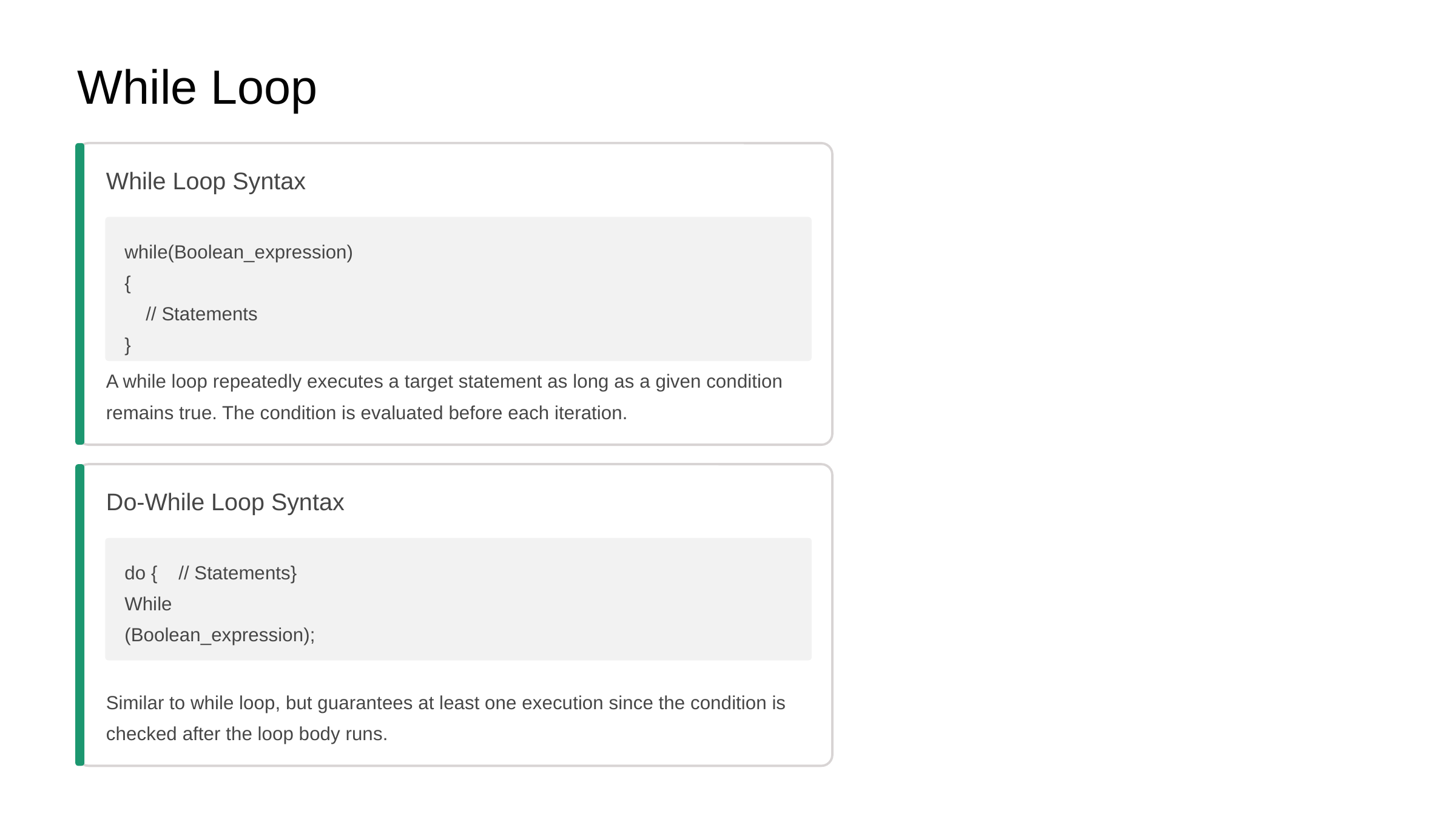

While Loop

While Loop Syntax

while(Boolean_expression)
{
    // Statements
}
A while loop repeatedly executes a target statement as long as a given condition remains true. The condition is evaluated before each iteration.

Do-While Loop Syntax

do {    // Statements}
While
(Boolean_expression);
Similar to while loop, but guarantees at least one execution since the condition is checked after the loop body runs.